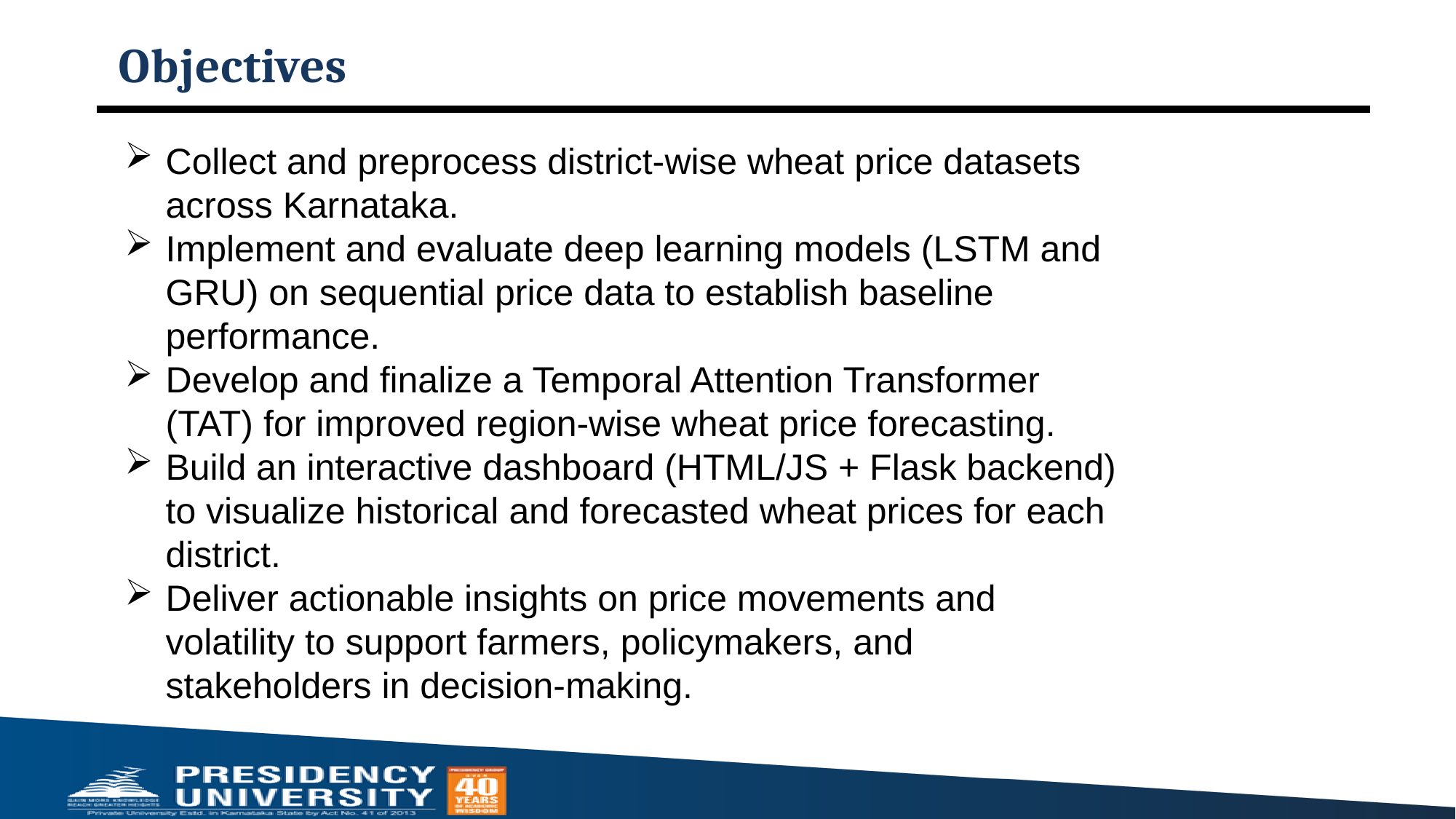

Objectives

Collect and preprocess district-wise wheat price datasets across Karnataka.
Implement and evaluate deep learning models (LSTM and GRU) on sequential price data to establish baseline performance.
Develop and finalize a Temporal Attention Transformer (TAT) for improved region-wise wheat price forecasting.
Build an interactive dashboard (HTML/JS + Flask backend) to visualize historical and forecasted wheat prices for each district.
Deliver actionable insights on price movements and volatility to support farmers, policymakers, and stakeholders in decision-making.